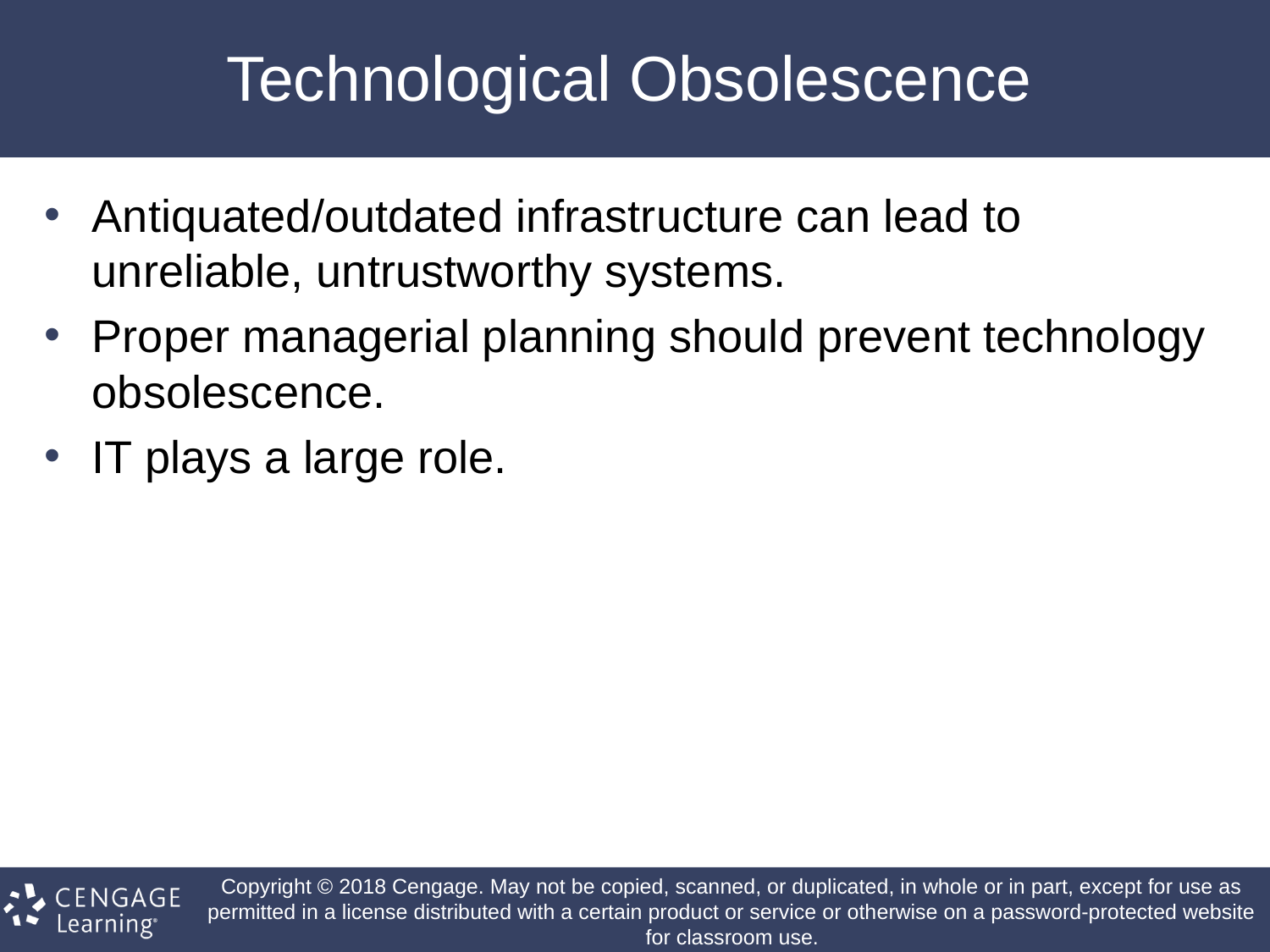

# Technological Obsolescence
Antiquated/outdated infrastructure can lead to unreliable, untrustworthy systems.
Proper managerial planning should prevent technology obsolescence.
IT plays a large role.